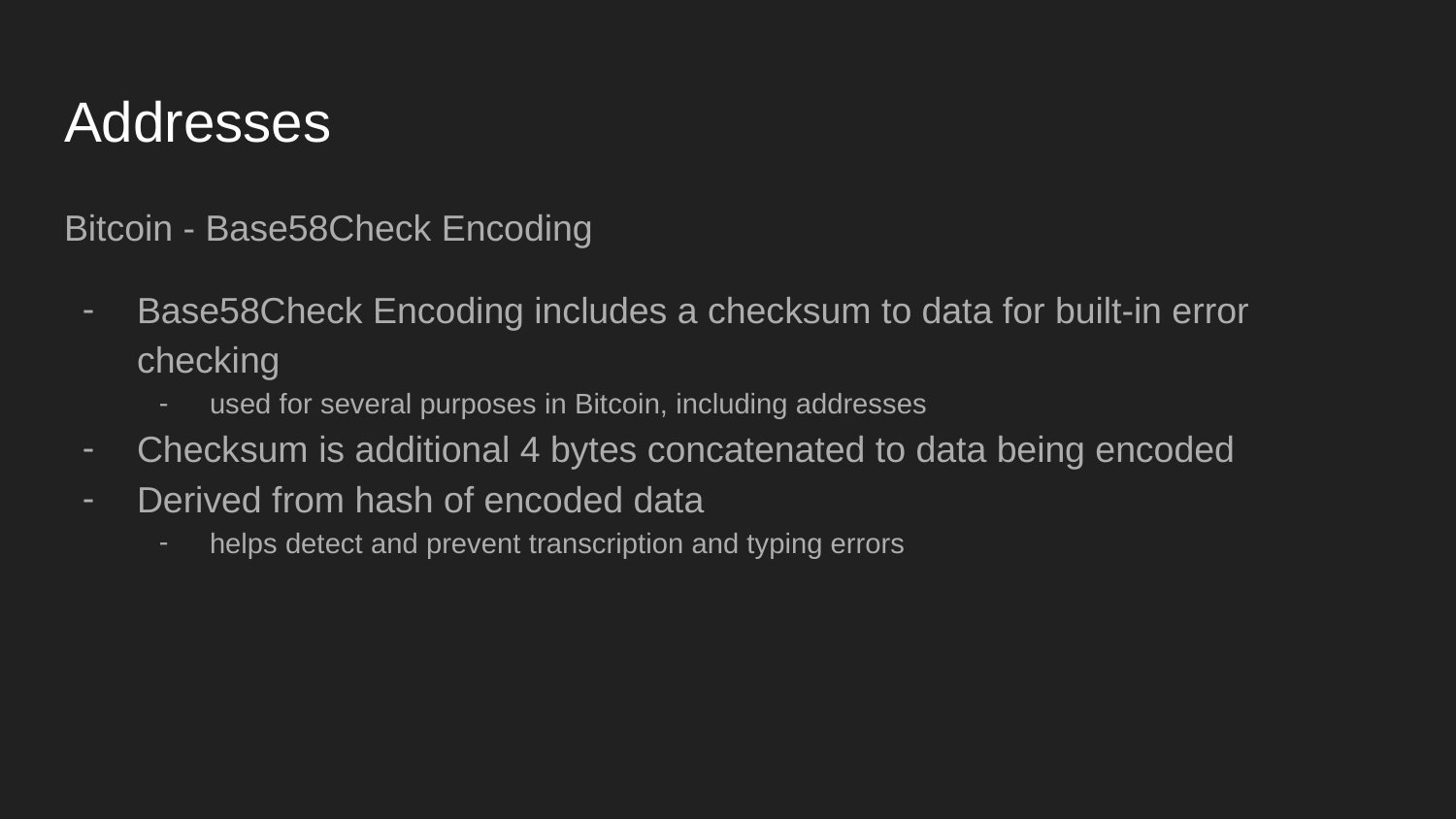

# Addresses
Bitcoin - Base58Check Encoding
Base58Check Encoding includes a checksum to data for built-in error checking
used for several purposes in Bitcoin, including addresses
Checksum is additional 4 bytes concatenated to data being encoded
Derived from hash of encoded data
helps detect and prevent transcription and typing errors